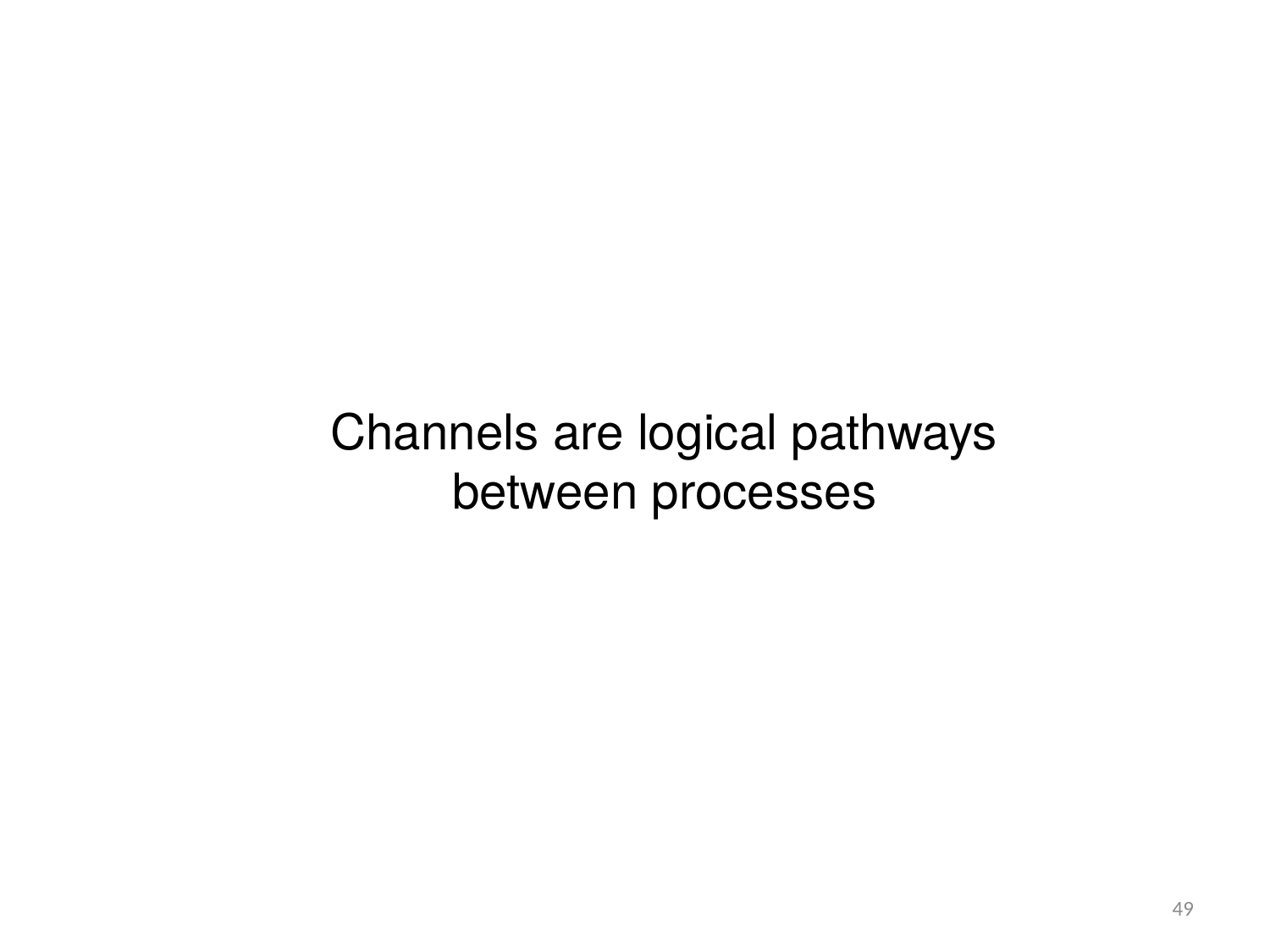

Channels are logical pathways between processes
49